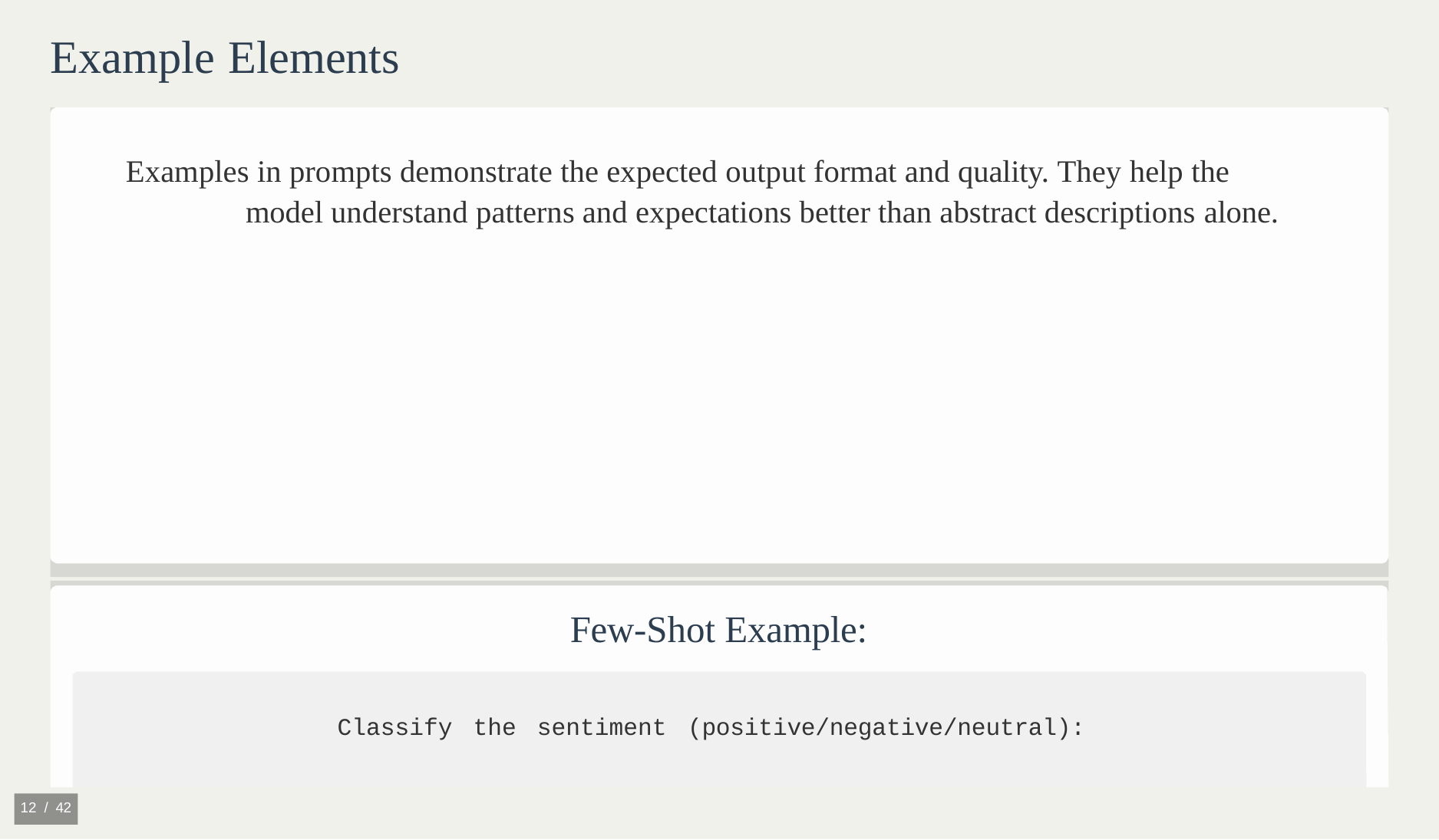

# Example Elements

Examples in prompts demonstrate the expected output format and quality. They help the model understand patterns and expectations better than abstract descriptions alone.

Few-Shot Example:
Classify the sentiment (positive/negative/neutral):

12 / 42